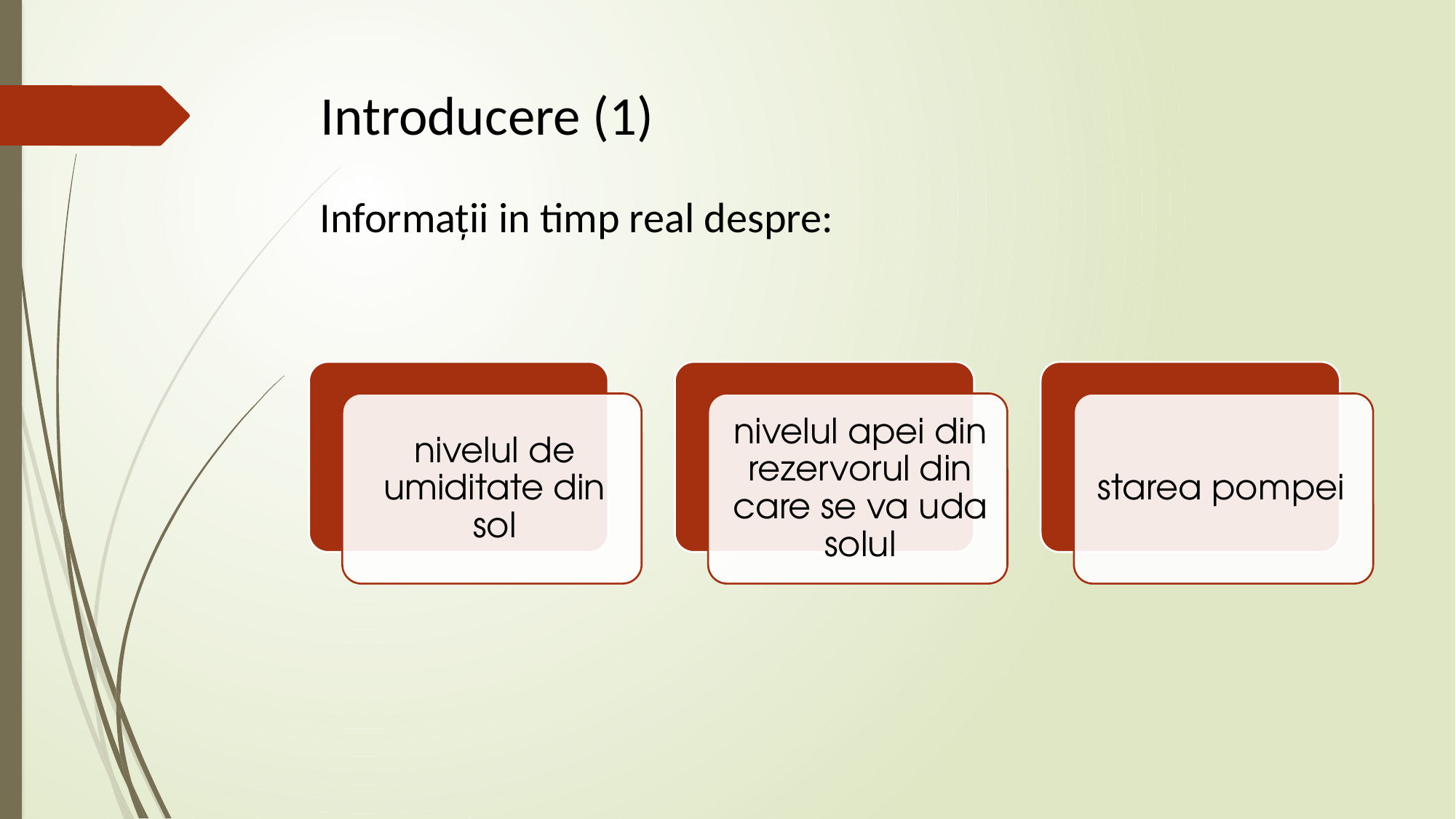

# Introducere (1)
Informații in timp real despre:
nivelul de umiditate din sol
nivelul apei din rezervorul din care se va uda solul
starea pompei